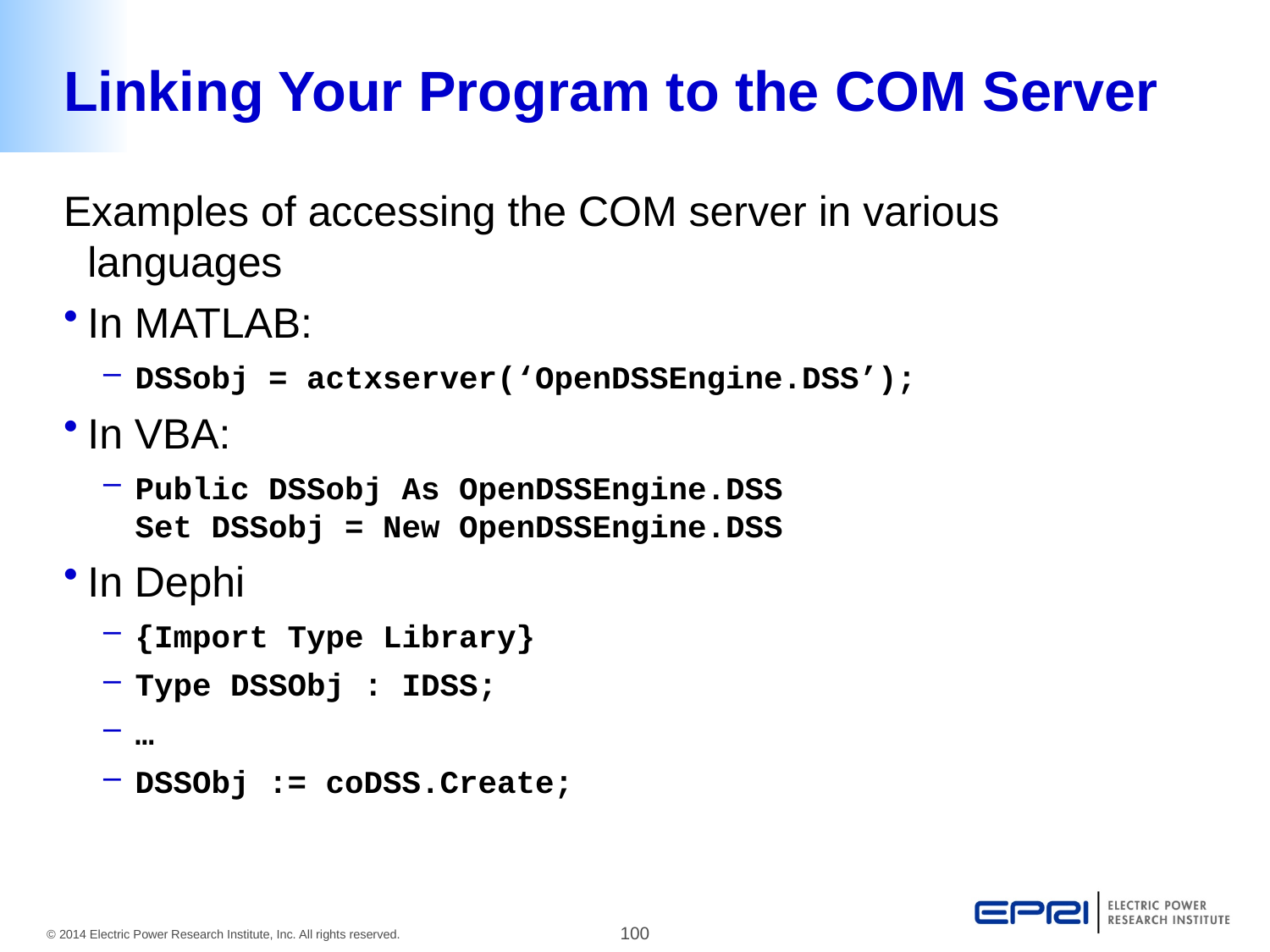

# Linking Your Program to the COM Server
Examples of accessing the COM server in various languages
In MATLAB:
DSSobj = actxserver(‘OpenDSSEngine.DSS’);
In VBA:
Public DSSobj As OpenDSSEngine.DSS
Set DSSobj = New OpenDSSEngine.DSS
In Dephi
{Import Type Library}
Type DSSObj : IDSS;
…
DSSObj := coDSS.Create;